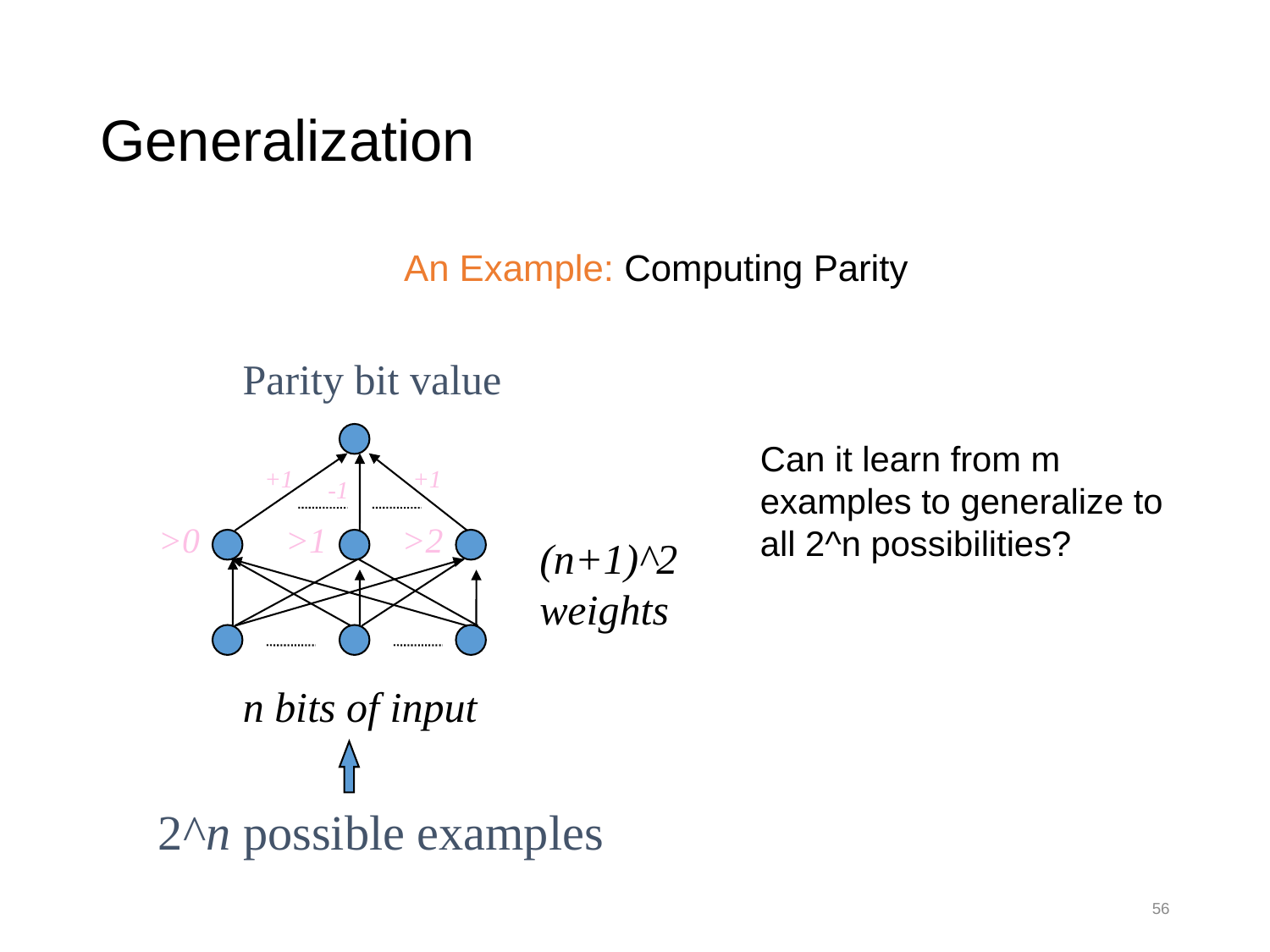

# Generalization
An Example: Computing Parity

Parity bit value

Can it learn from m examples to generalize to all 2^n possibilities?

+1
+1
-1

>0
>1
>2
(n+1)^2
weights

n bits of input

2^n possible examples
56